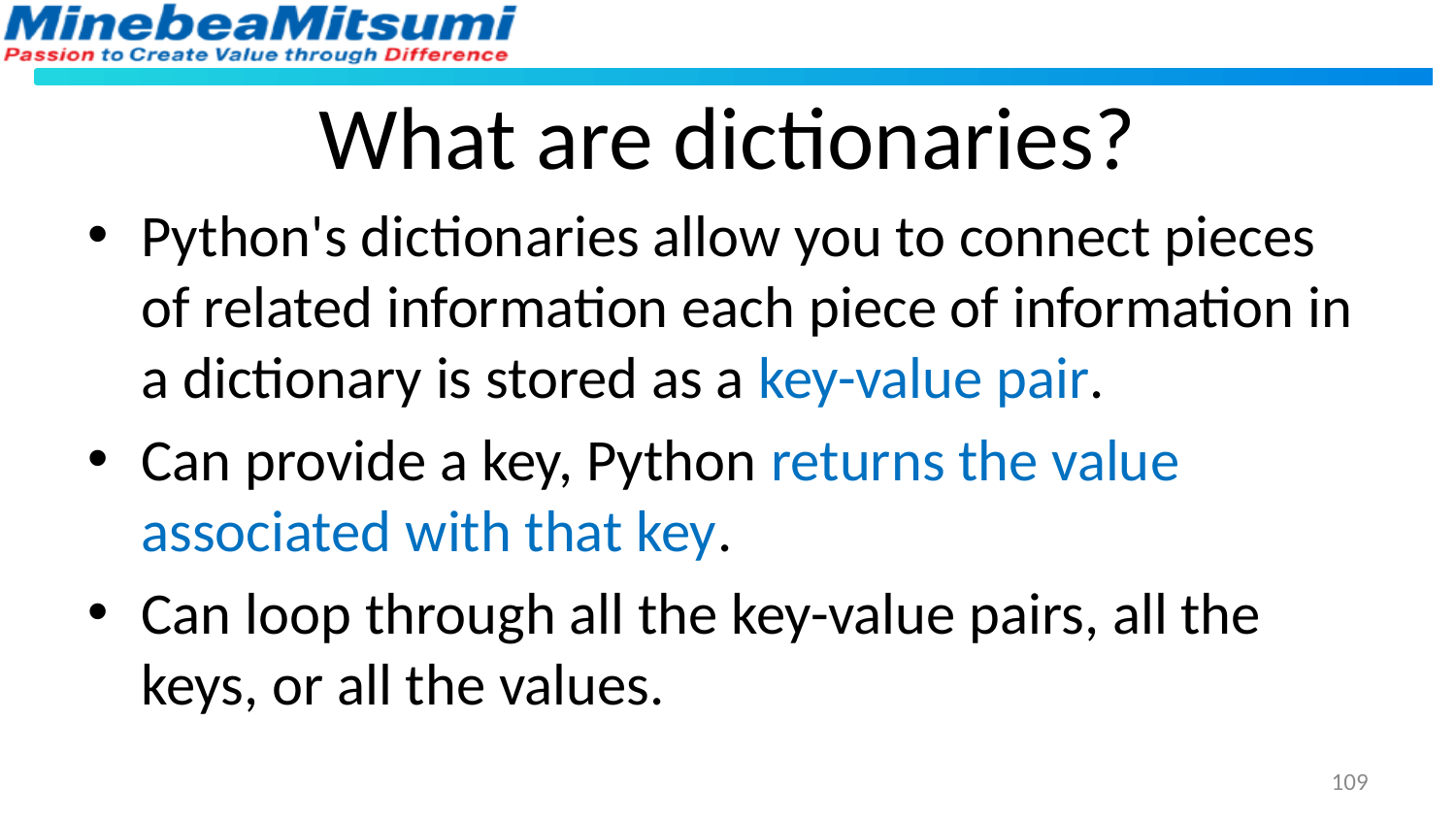

# What are dictionaries?
Python's dictionaries allow you to connect pieces of related information each piece of information in a dictionary is stored as a key-value pair.
Can provide a key, Python returns the value associated with that key.
Can loop through all the key-value pairs, all the keys, or all the values.
109